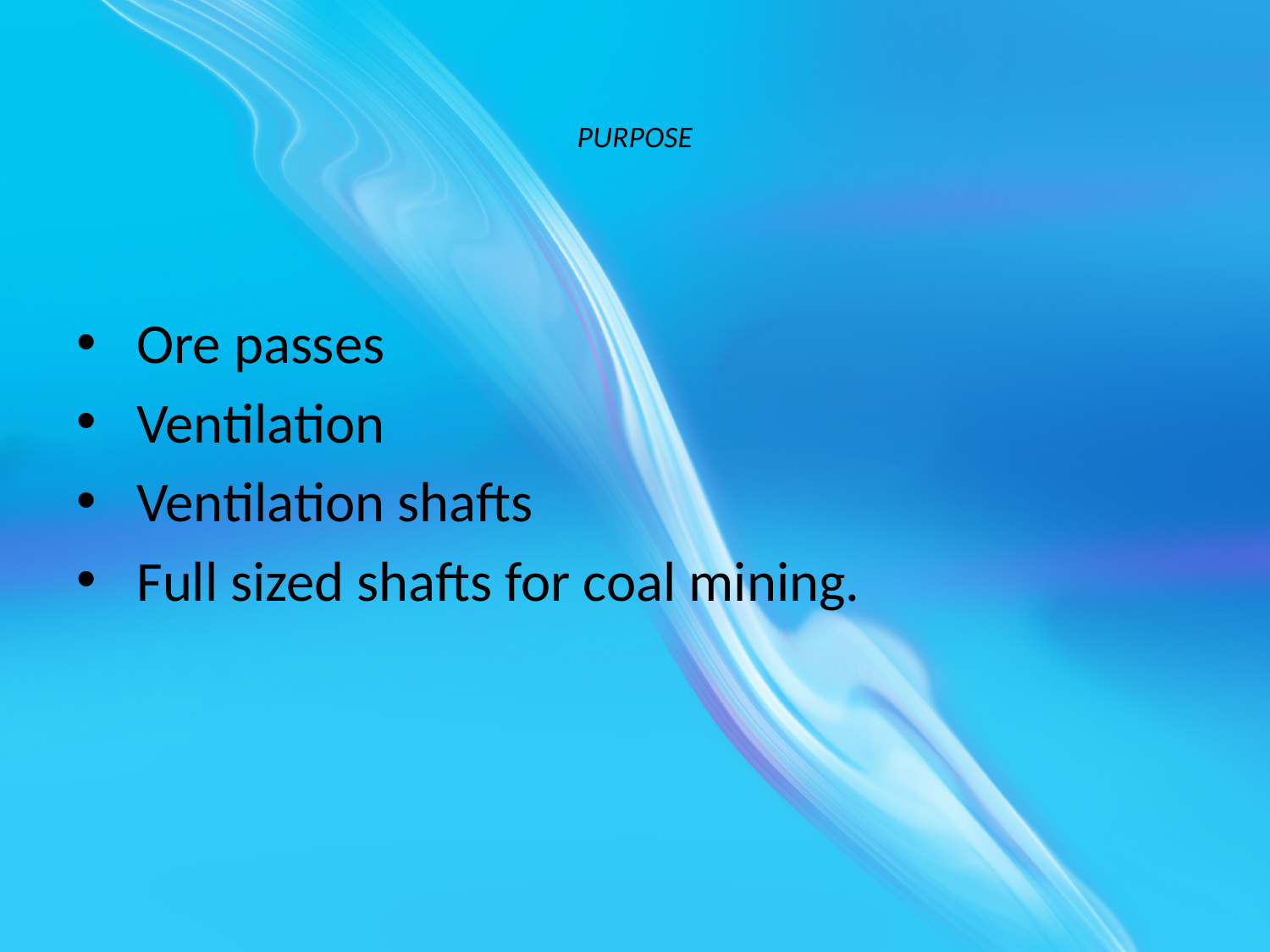

# PURPOSE

 Ore passes
 Ventilation
 Ventilation shafts
 Full sized shafts for coal mining.